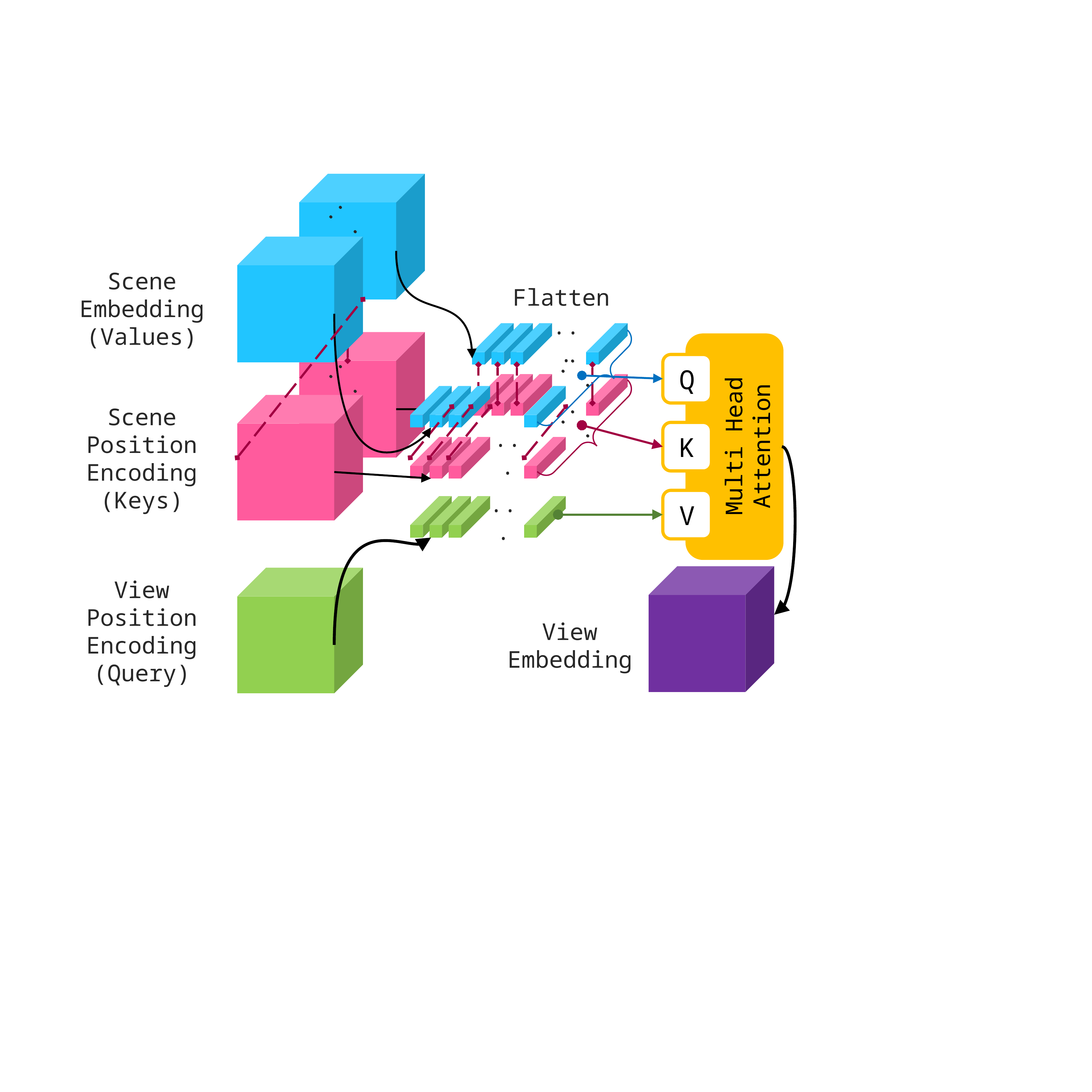

...

Scene
Embedding
(Values)
Flatten

...

Q
Multi Head
Attention
K
V
...
...

Scene
Position
Encoding
(Keys)
...

...

...
View
Position
Encoding
(Query)

View
Embedding